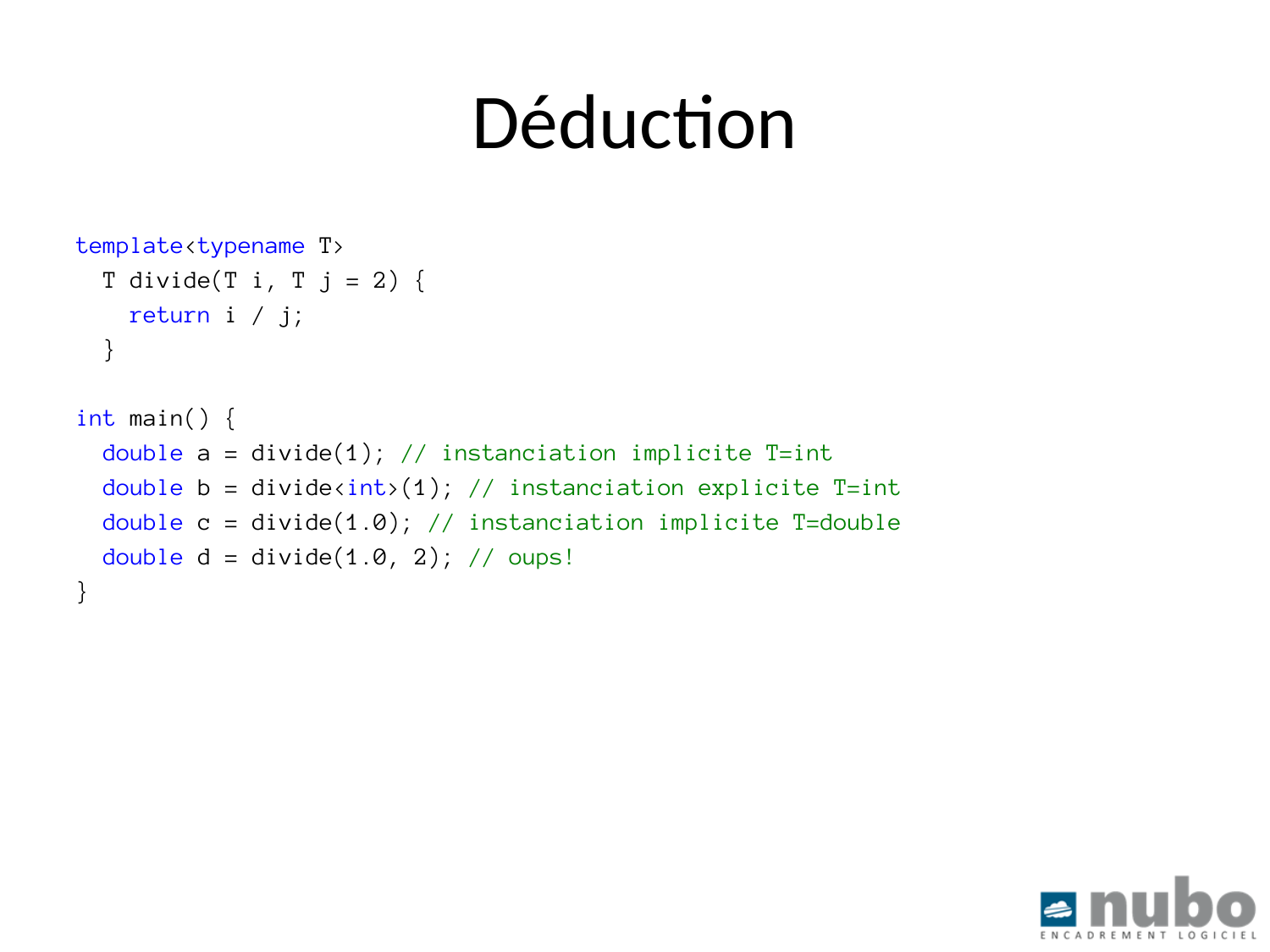

# Déduction
template<typename T>
  T divide(T i, T j = 2) {
    return i / j;
  }

int main() {
  double a = divide(1); // instanciation implicite T=int
  double b = divide<int>(1); // instanciation explicite T=int
  double c = divide(1.0); // instanciation implicite T=double
  double d = divide(1.0, 2); // oups!
}